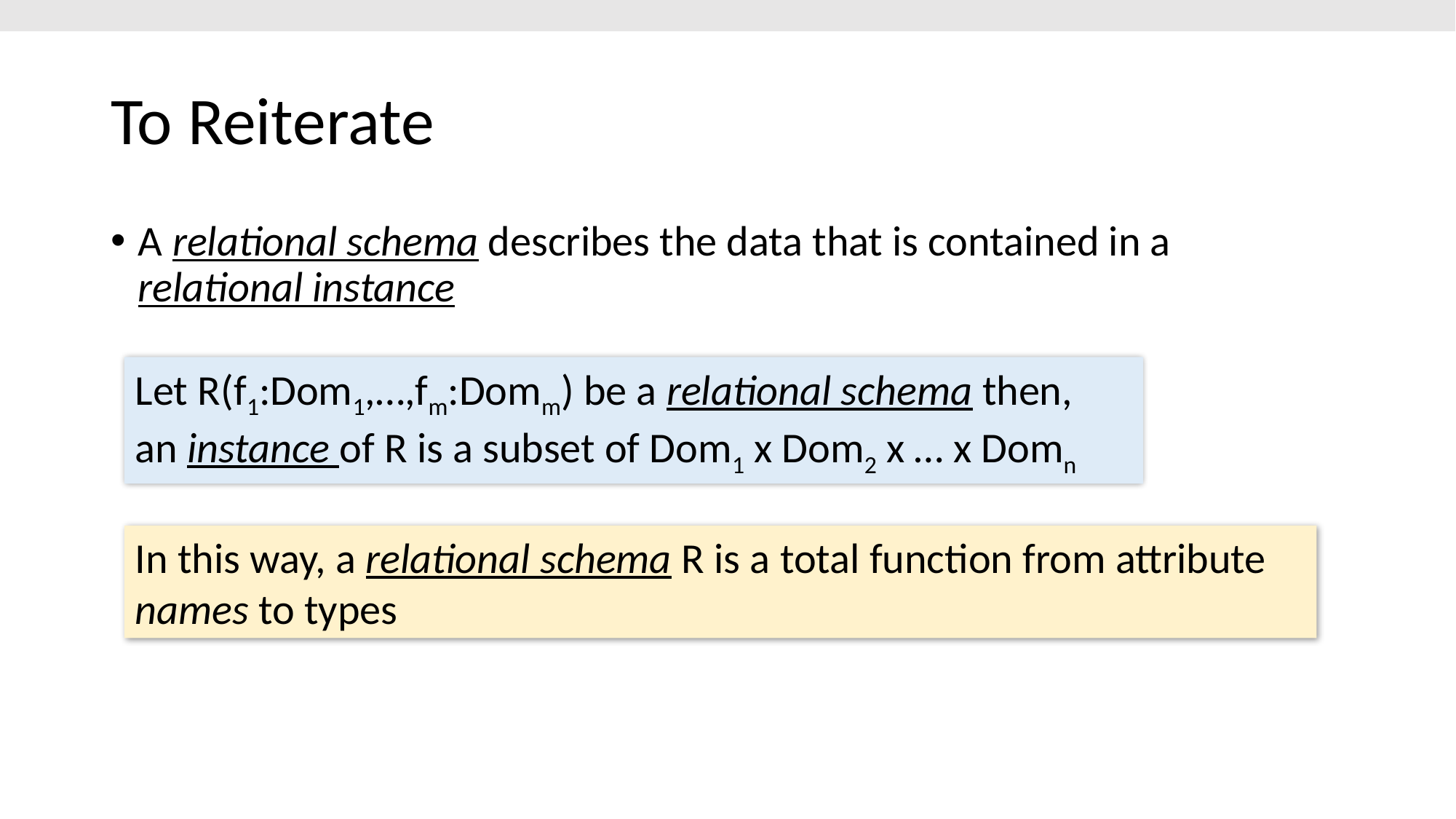

# To Reiterate
A relational schema describes the data that is contained in a relational instance

Let R(f1:Dom1,…,fm:Domm) be a relational schema then,
an instance of R is a subset of Dom1 x Dom2 x … x Domn
In this way, a relational schema R is a total function from attribute names to types